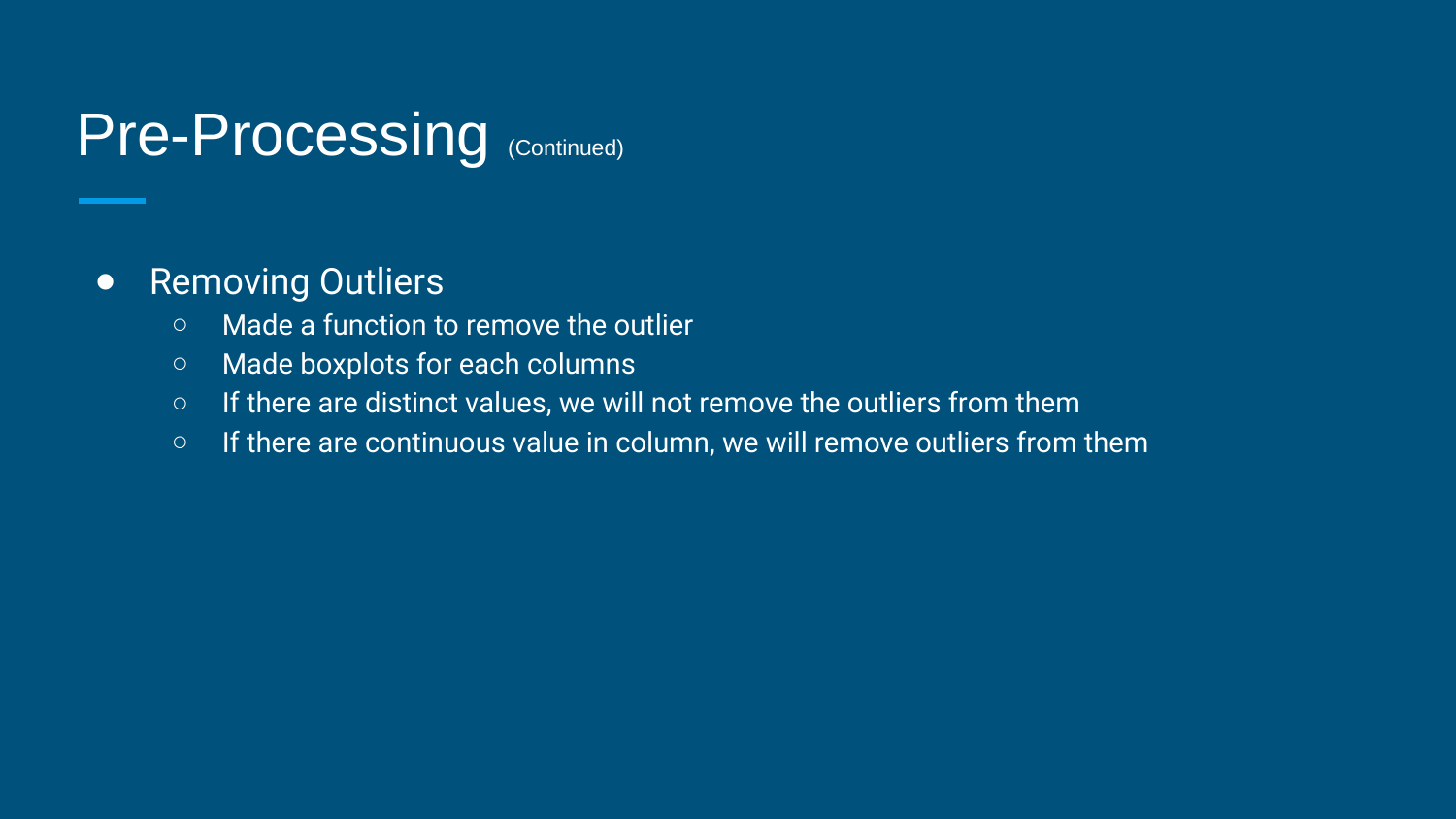

# Pre-Processing (Continued)
Removing Outliers
Made a function to remove the outlier
Made boxplots for each columns
If there are distinct values, we will not remove the outliers from them
If there are continuous value in column, we will remove outliers from them